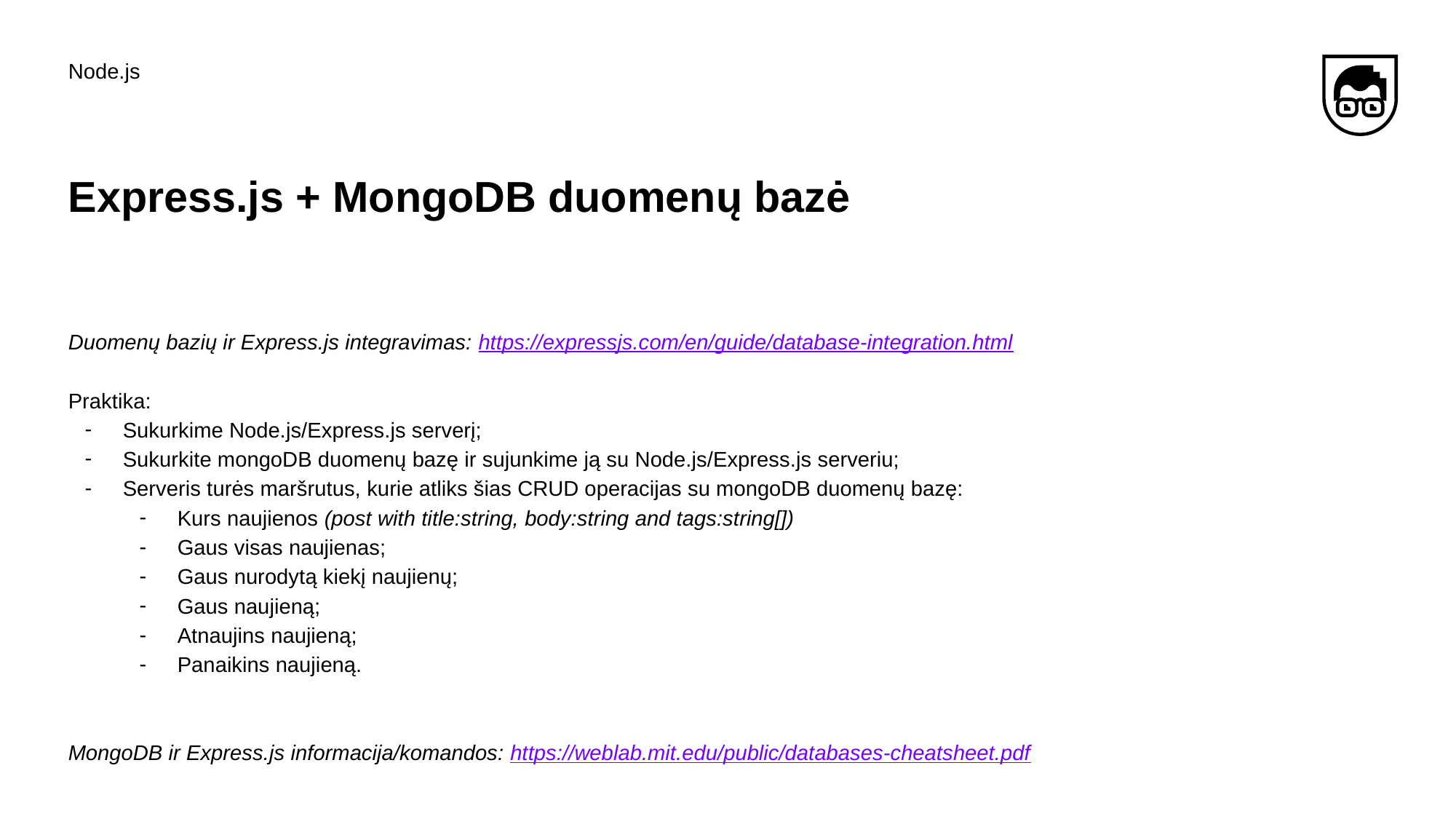

Node.js
# Express.js + MongoDB duomenų bazė
Duomenų bazių ir Express.js integravimas: https://expressjs.com/en/guide/database-integration.html

Praktika:
Sukurkime Node.js/Express.js serverį;
Sukurkite mongoDB duomenų bazę ir sujunkime ją su Node.js/Express.js serveriu;
Serveris turės maršrutus, kurie atliks šias CRUD operacijas su mongoDB duomenų bazę:
Kurs naujienos (post with title:string, body:string and tags:string[])
Gaus visas naujienas;
Gaus nurodytą kiekį naujienų;
Gaus naujieną;
Atnaujins naujieną;
Panaikins naujieną.

MongoDB ir Express.js informacija/komandos: https://weblab.mit.edu/public/databases-cheatsheet.pdf